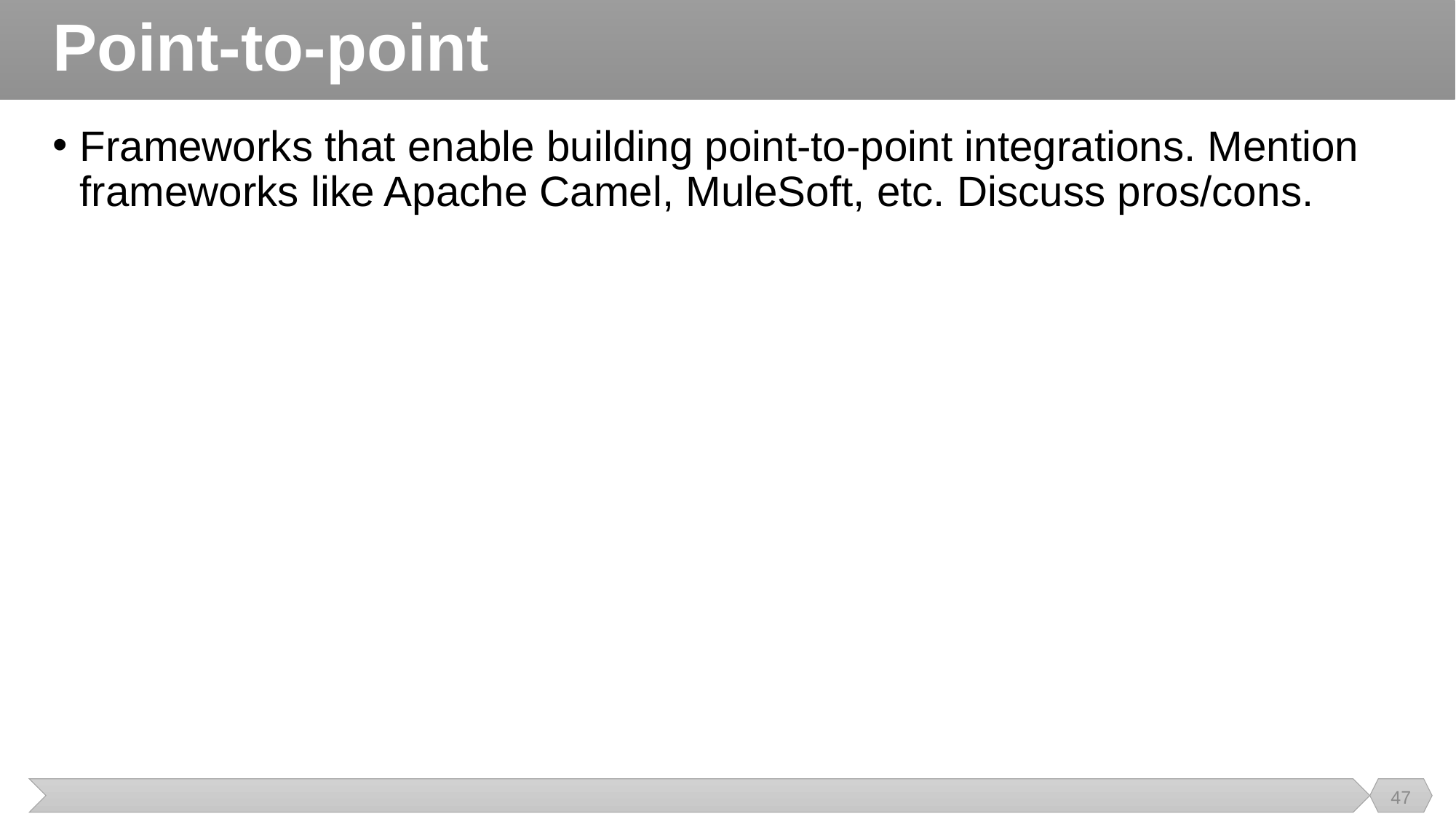

# Point-to-point
Frameworks that enable building point-to-point integrations. Mention frameworks like Apache Camel, MuleSoft, etc. Discuss pros/cons.
47